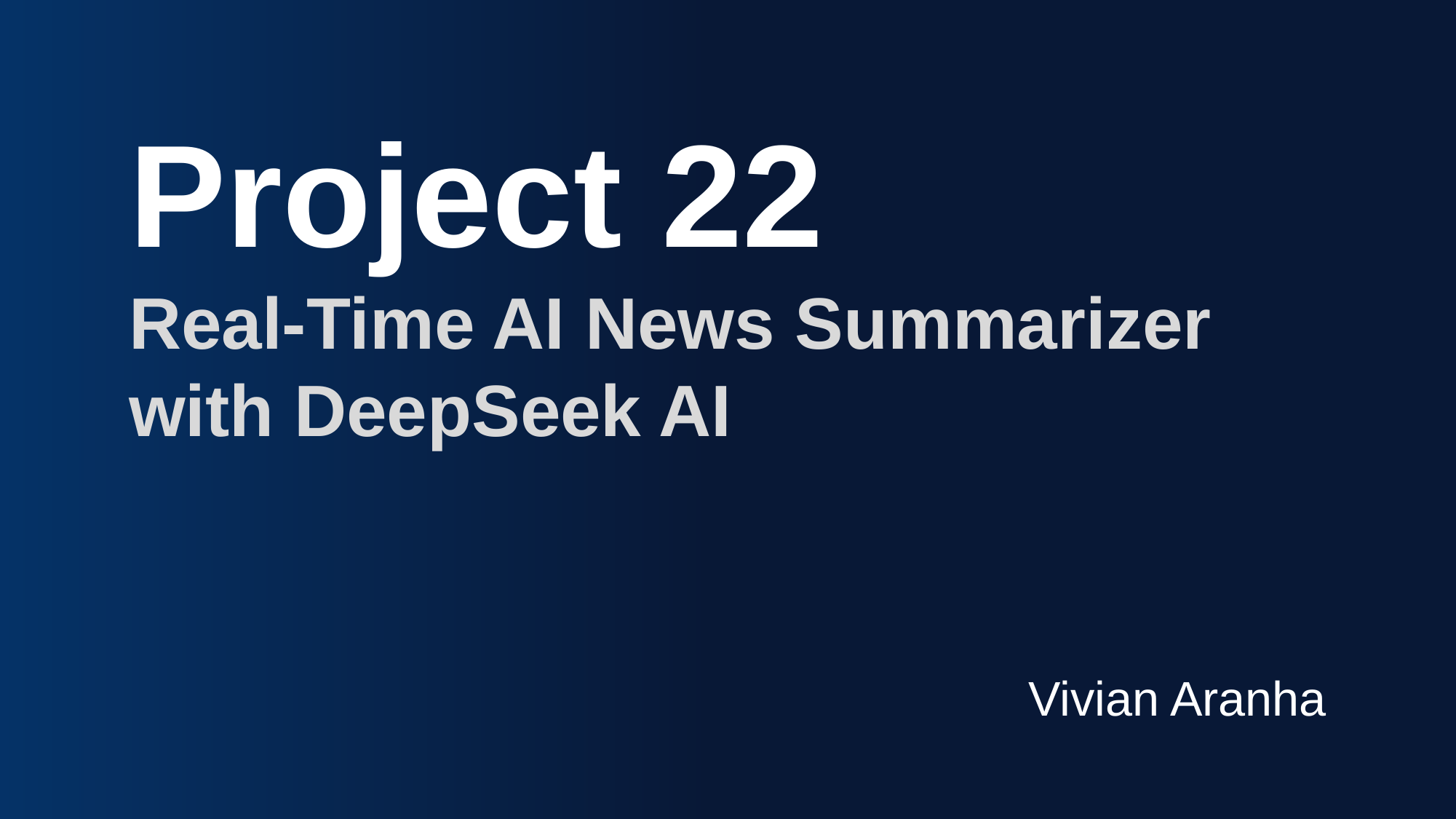

Project 22
Real-Time AI News Summarizer with DeepSeek AI
Vivian Aranha